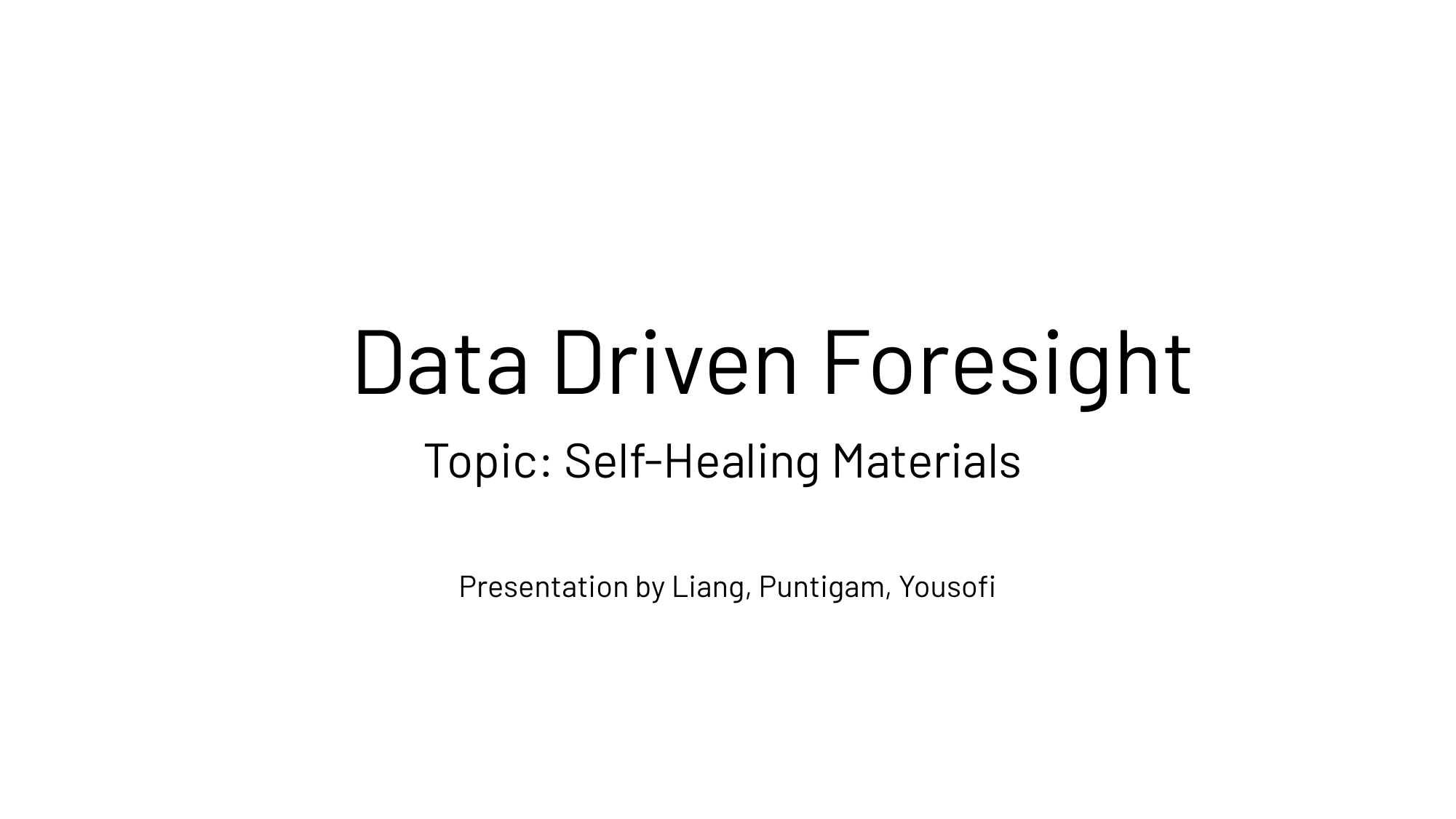

# Data Driven Foresight
Topic: Self-Healing Materials

Presentation by Liang, Puntigam, Yousofi